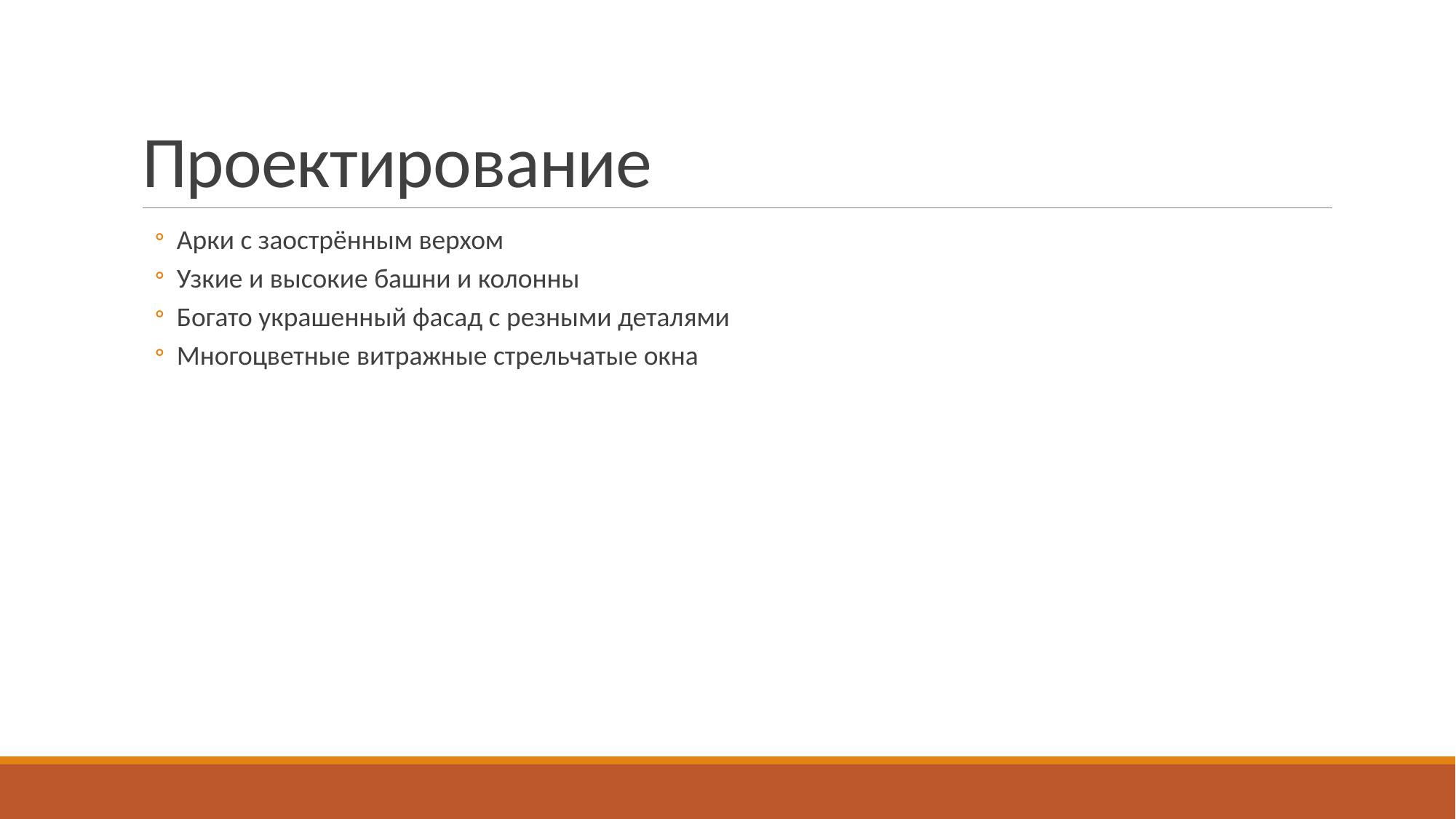

# Проектирование
Арки с заострённым верхом
Узкие и высокие башни и колонны
Богато украшенный фасад с резными деталями
Многоцветные витражные стрельчатые окна